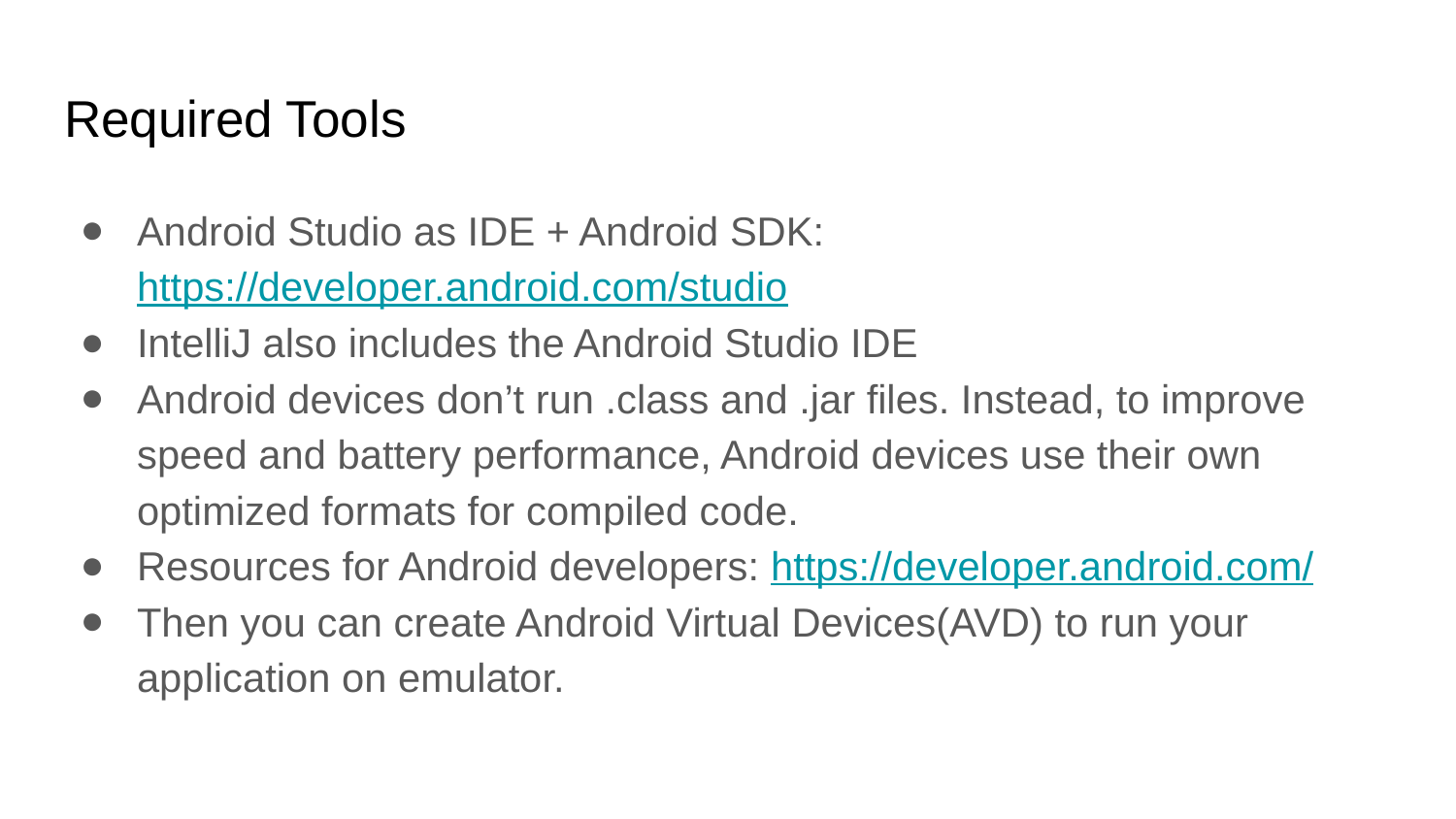

# Required Tools
Android Studio as IDE + Android SDK: https://developer.android.com/studio
IntelliJ also includes the Android Studio IDE
Android devices don’t run .class and .jar files. Instead, to improve speed and battery performance, Android devices use their own optimized formats for compiled code.
Resources for Android developers: https://developer.android.com/
Then you can create Android Virtual Devices(AVD) to run your application on emulator.